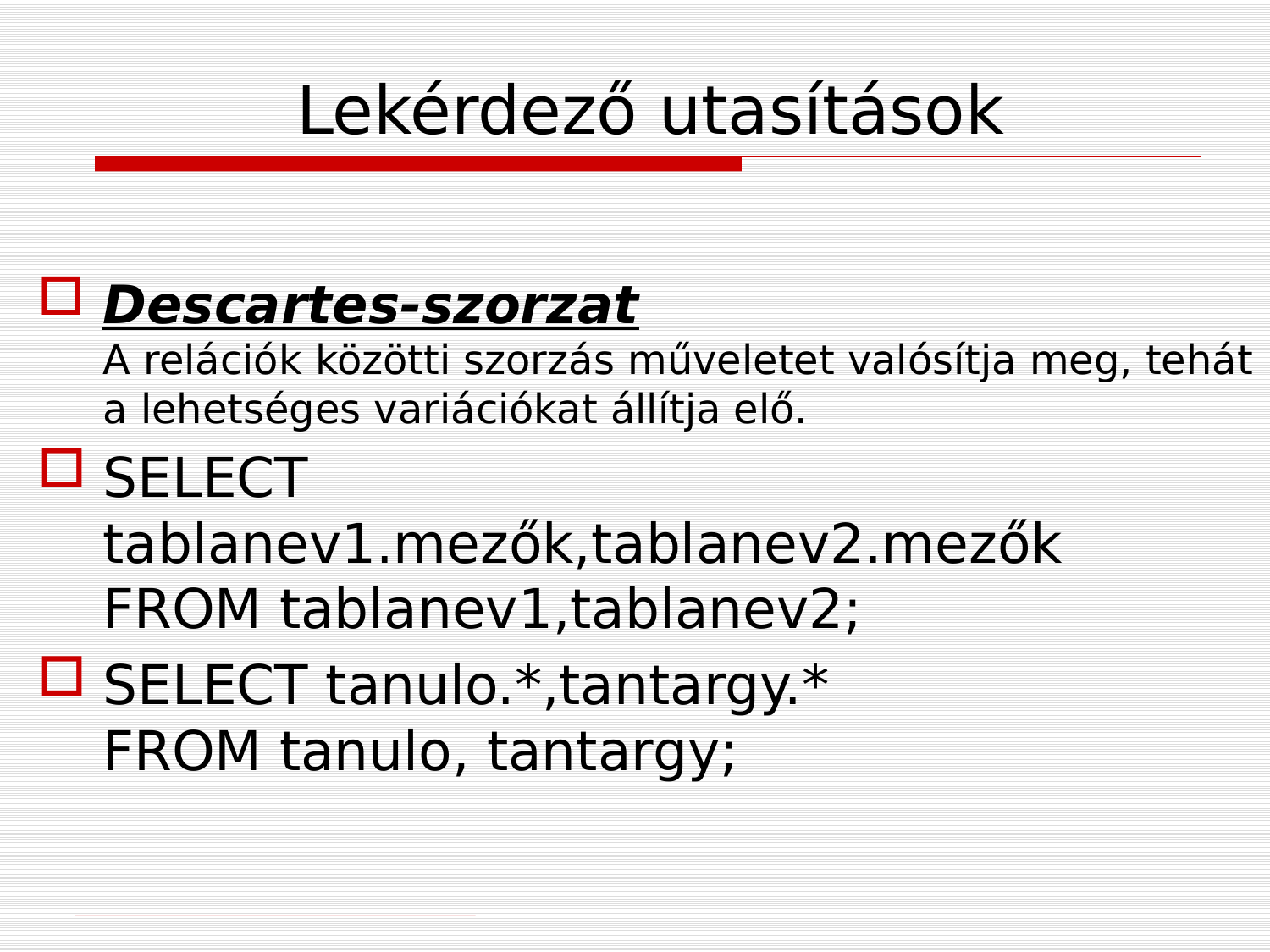

# Lekérdező utasítások
Descartes-szorzat
A relációk közötti szorzás műveletet valósítja meg, tehát a lehetséges variációkat állítja elő.
SELECT tablanev1.mezők,tablanev2.mezők
FROM tablanev1,tablanev2;
SELECT tanulo.*,tantargy.*
FROM tanulo, tantargy;